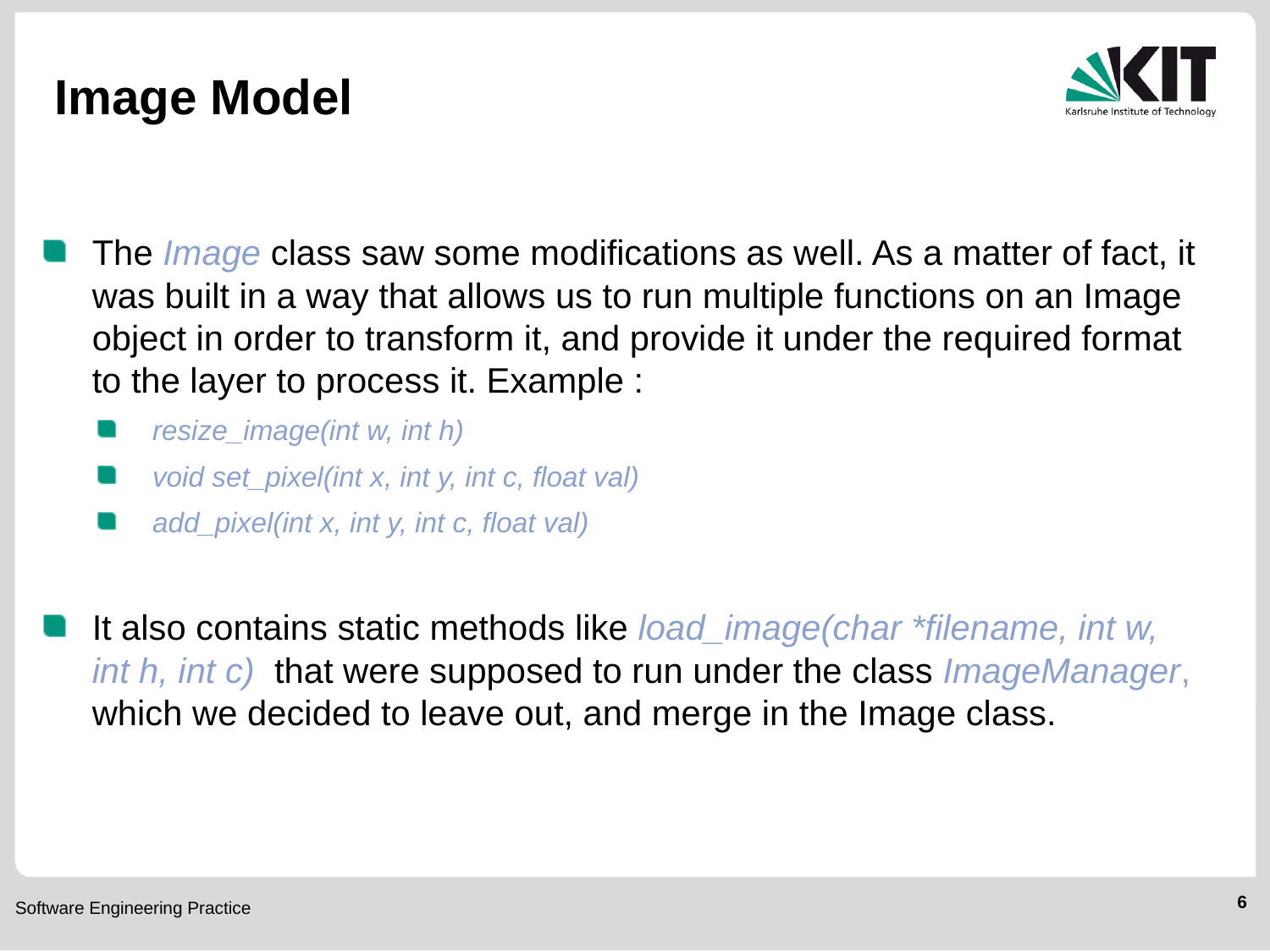

# Image Model

The Image class saw some modifications as well. As a matter of fact, it was built in a way that allows us to run multiple functions on an Image object in order to transform it, and provide it under the required format to the layer to process it. Example :
resize_image(int w, int h)
void set_pixel(int x, int y, int c, float val)
add_pixel(int x, int y, int c, float val)

It also contains static methods like load_image(char *filename, int w, int h, int c)  that were supposed to run under the class ImageManager, which we decided to leave out, and merge in the Image class.
6
Software Engineering Practice